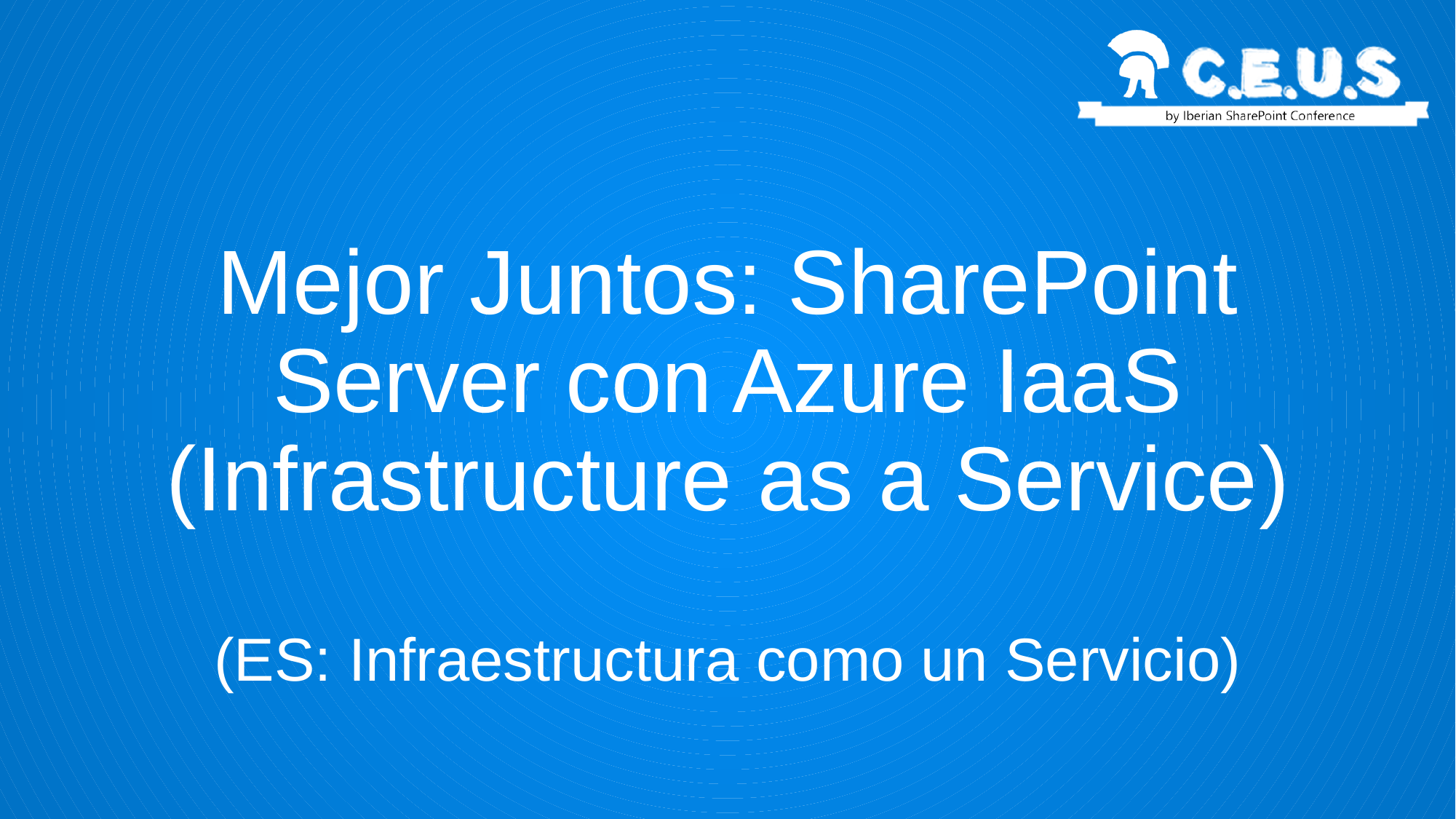

# Mejor Juntos: SharePoint Server con Azure IaaS (Infrastructure as a Service) (ES: Infraestructura como un Servicio)